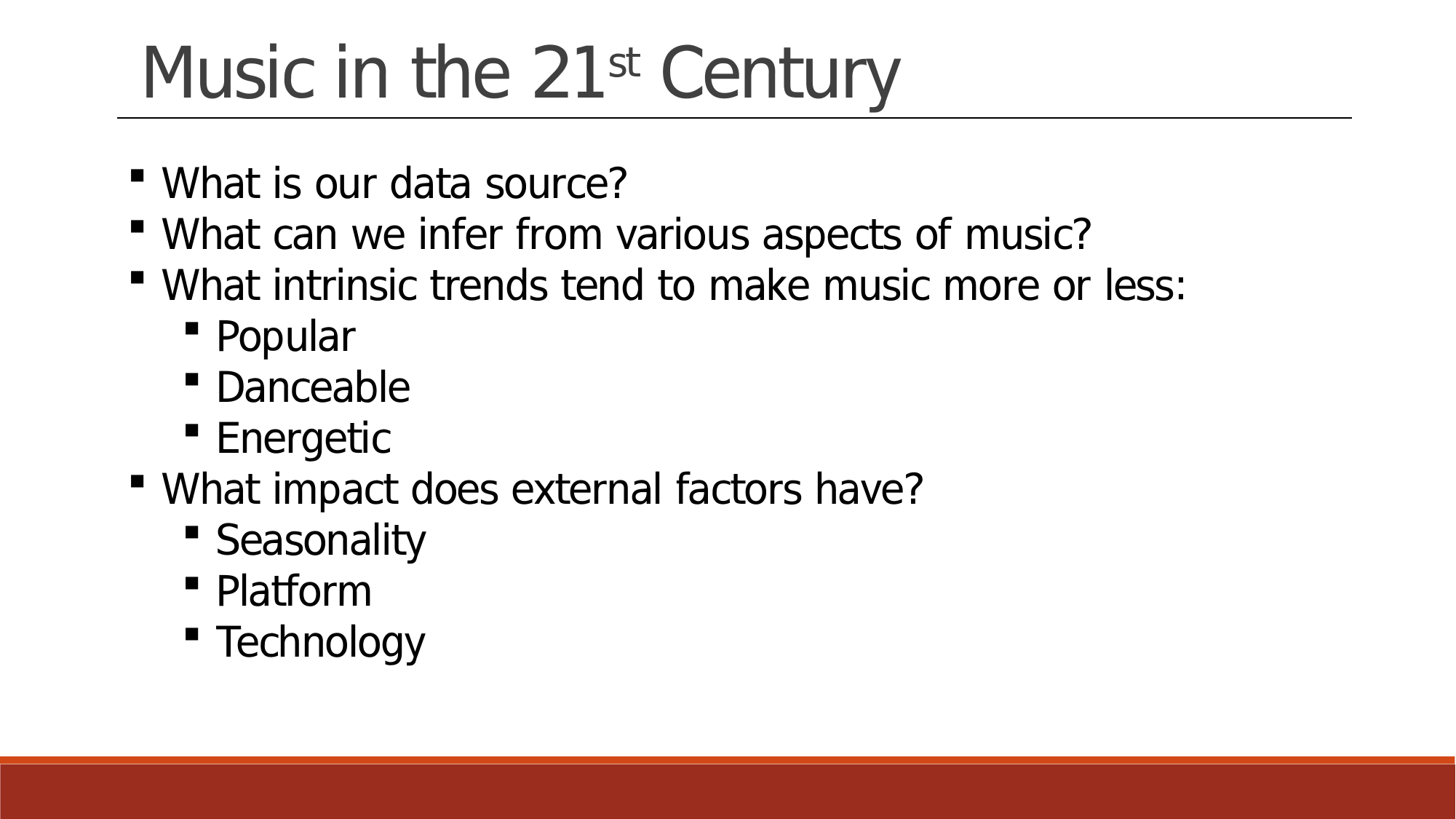

Music in the 21st Century
What is our data source?
What can we infer from various aspects of music?
What intrinsic trends tend to make music more or less:
Popular
Danceable
Energetic
What impact does external factors have?
Seasonality
Platform
Technology